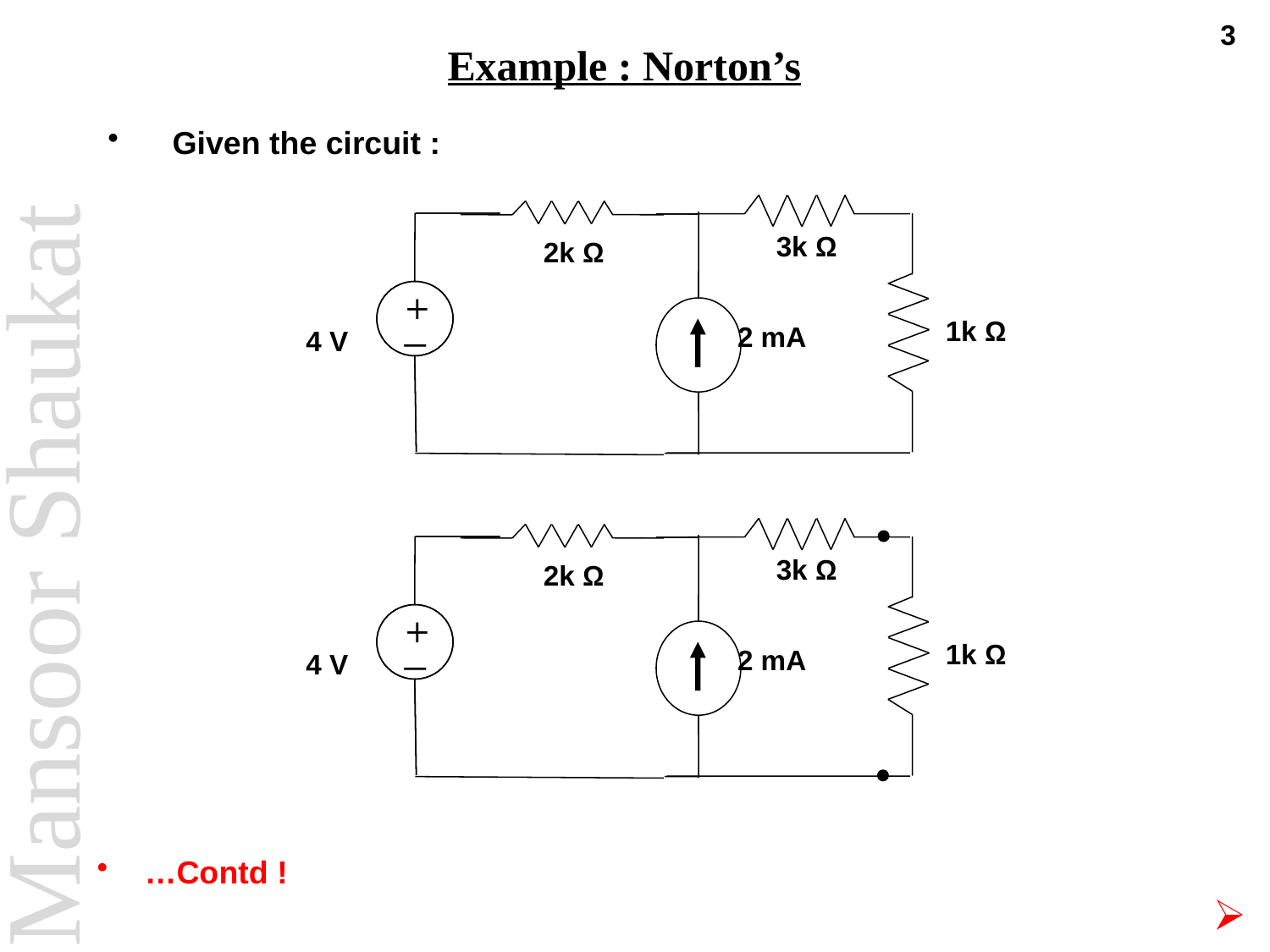

3
# Example : Norton’s
Given the circuit :

 3k Ω
 2k Ω
+
+

_
_
 1k Ω

 2 mA
 4 V

 3k Ω
 2k Ω
+
+

_
_
 1k Ω

 2 mA
 4 V

…Contd !